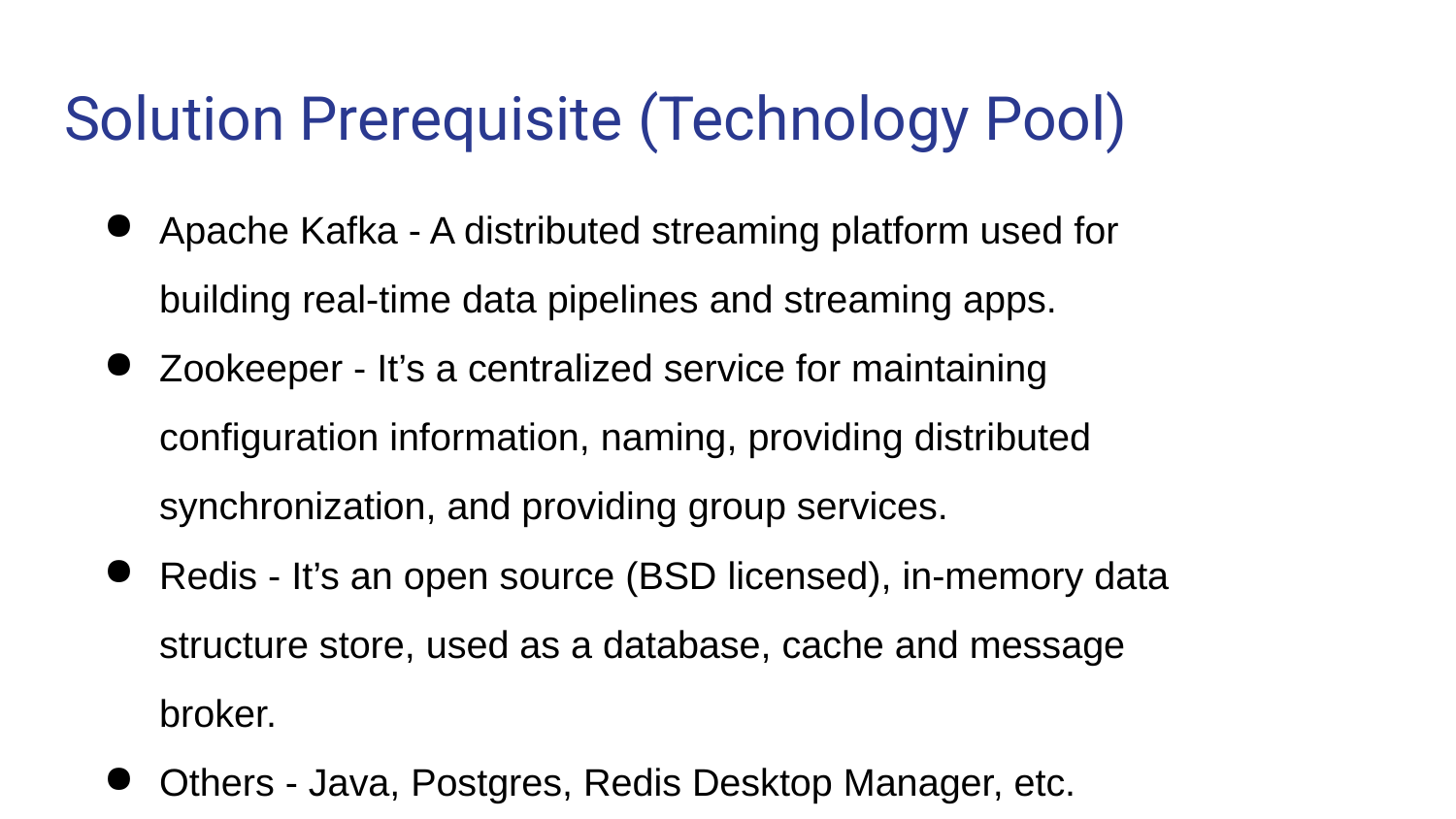

# Solution Prerequisite (Technology Pool)
Apache Kafka - A distributed streaming platform used for building real-time data pipelines and streaming apps.
Zookeeper - It’s a centralized service for maintaining configuration information, naming, providing distributed synchronization, and providing group services.
Redis - It’s an open source (BSD licensed), in-memory data structure store, used as a database, cache and message broker.
Others - Java, Postgres, Redis Desktop Manager, etc.